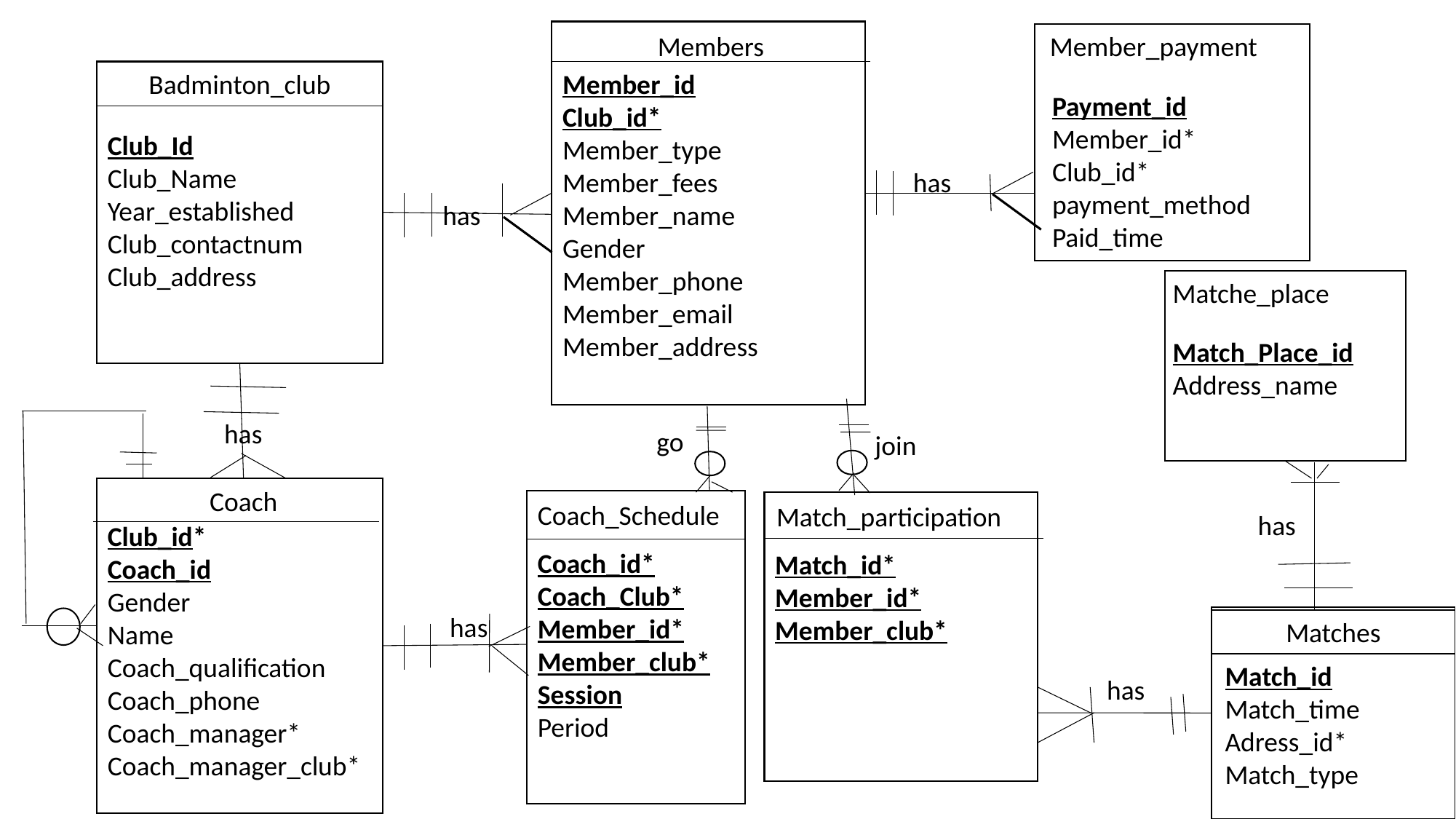

Members

Member_payment

Badminton_club
Member_id
Club_id*
Member_type
Member_fees
Member_name
Gender
Member_phone
Member_email
Member_address
Payment_id
Member_id*
Club_id*
payment_method
Paid_time
Club_Id
Club_Name
Year_established
Club_contactnum
Club_address
has
has
Matche_place

Match_Place_id
Address_name
has
go
join

Coach

Coach_Schedule
Match_participation
has
Club_id*
Coach_id
Gender
Name
Coach_qualification
Coach_phone Coach_manager*
Coach_manager_club*
Coach_id*
Coach_Club*
Member_id*
Member_club*
Session
Period
Match_id*
Member_id*
Member_club*

has

Matches
Match_id
Match_time
Adress_id*
Match_type
has